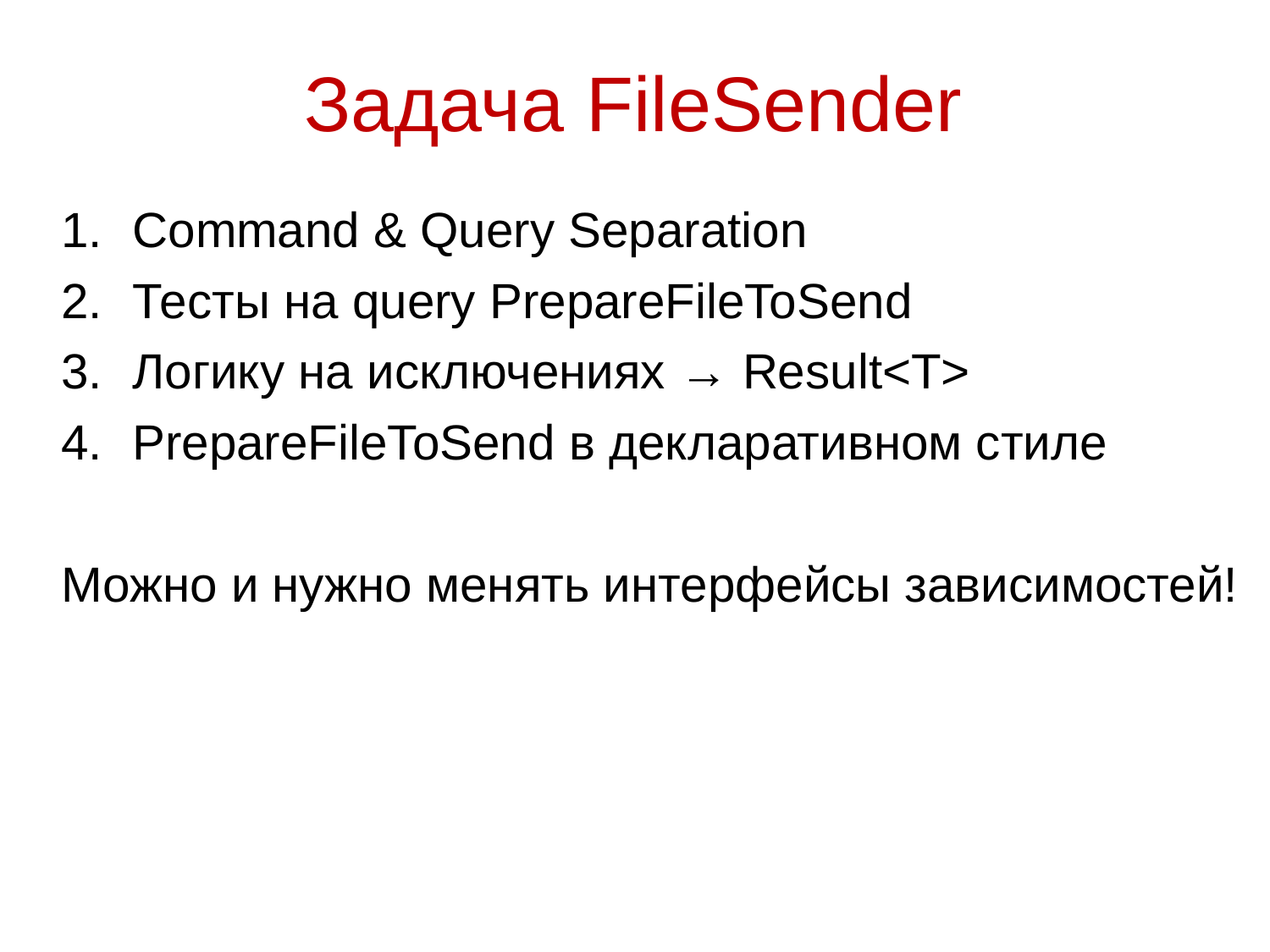

# Задача FileSender
Command & Query Separation
Тесты на query PrepareFileToSend
Логику на исключениях → Result<T>
PrepareFileToSend в декларативном стиле

Можно и нужно менять интерфейсы зависимостей!